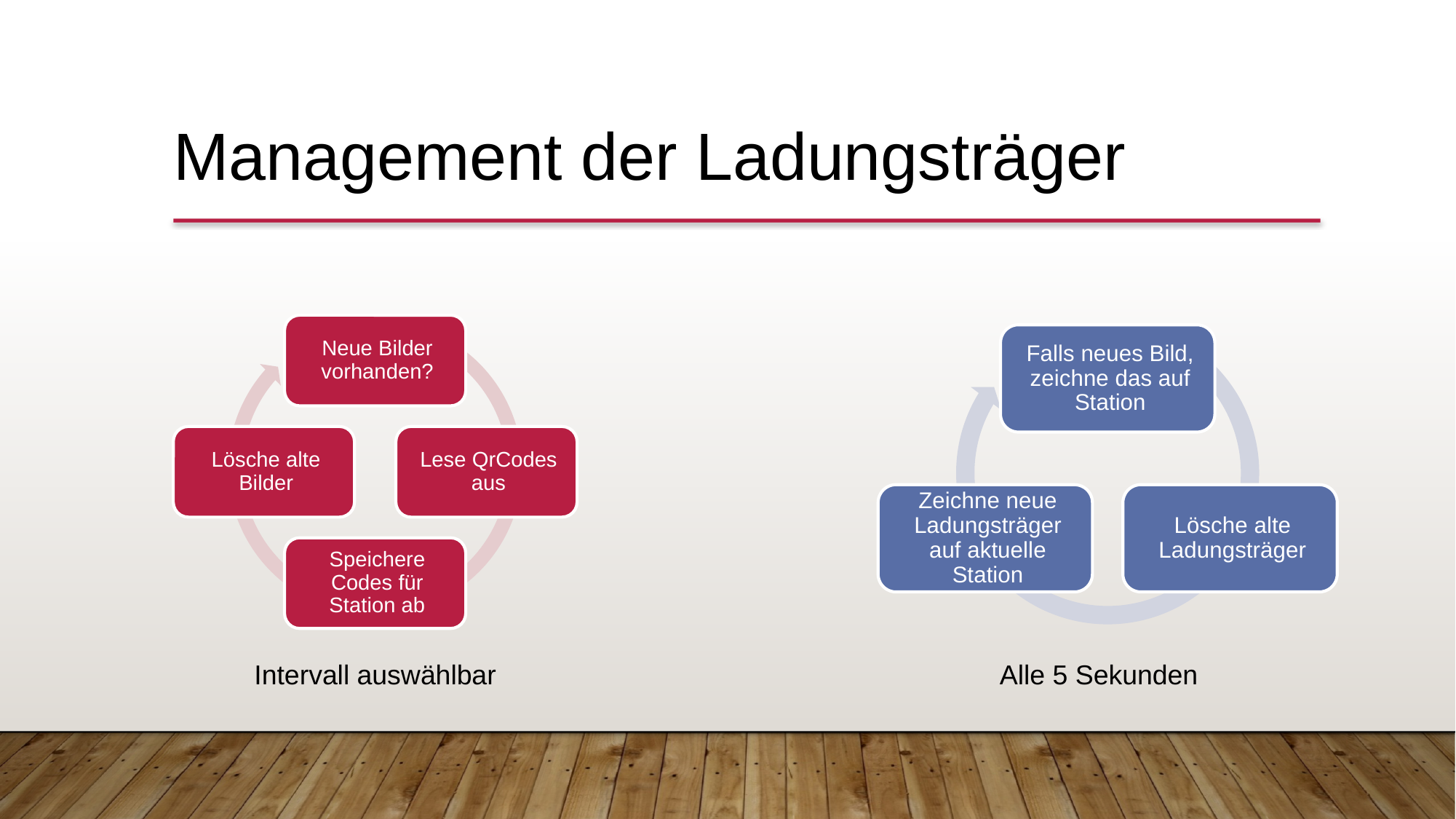

Management der Ladungsträger
Neue Bilder vorhanden?
Lese QrCodes aus
Speichere Codes für Station ab
Lösche alte Bilder
Falls neues Bild, zeichne das auf Station
Lösche alte Ladungsträger
Zeichne neue Ladungsträger auf aktuelle Station
Intervall auswählbar
Alle 5 Sekunden